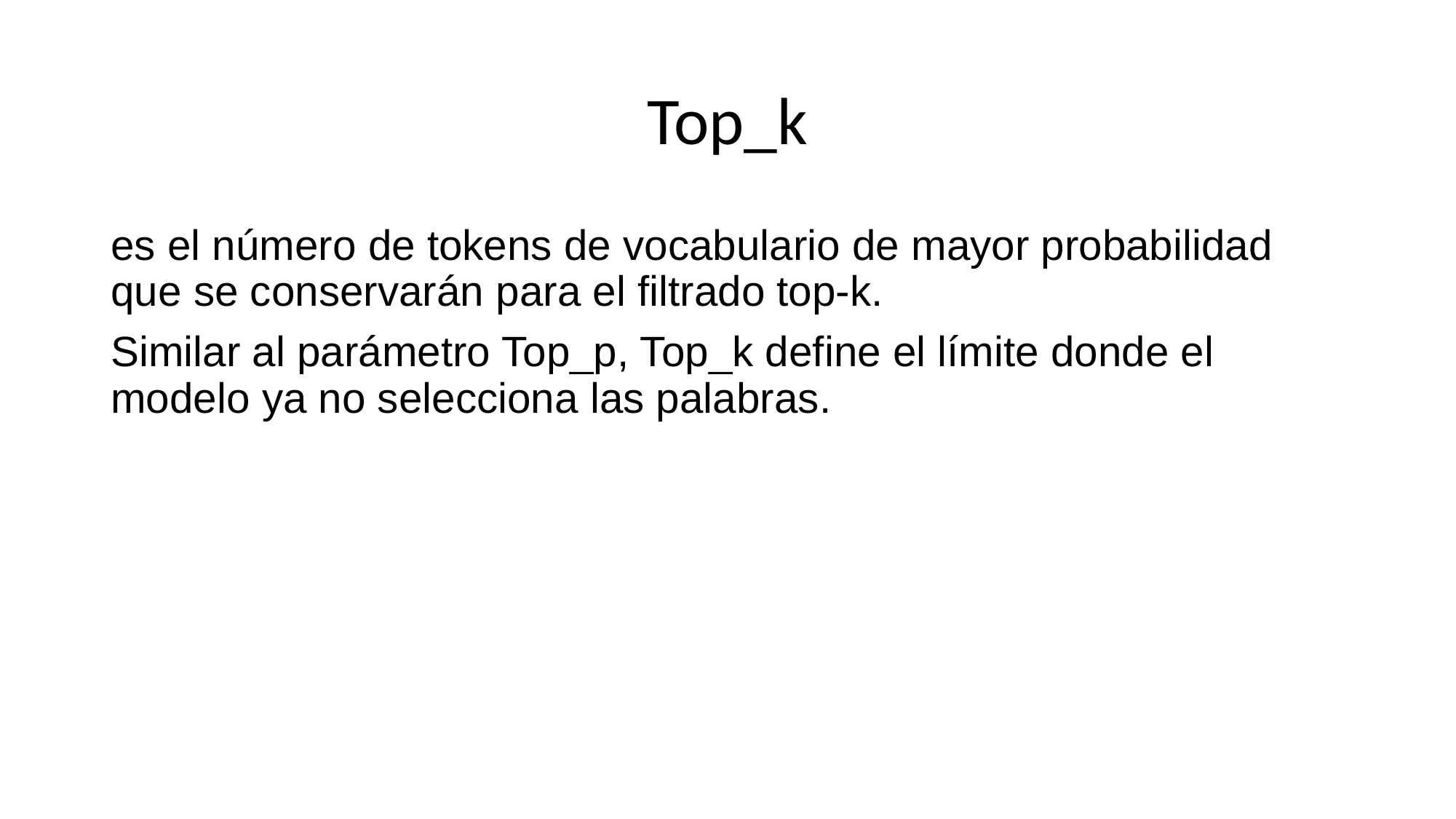

# Top_k
es el número de tokens de vocabulario de mayor probabilidad que se conservarán para el filtrado top-k.
Similar al parámetro Top_p, Top_k define el límite donde el modelo ya no selecciona las palabras.